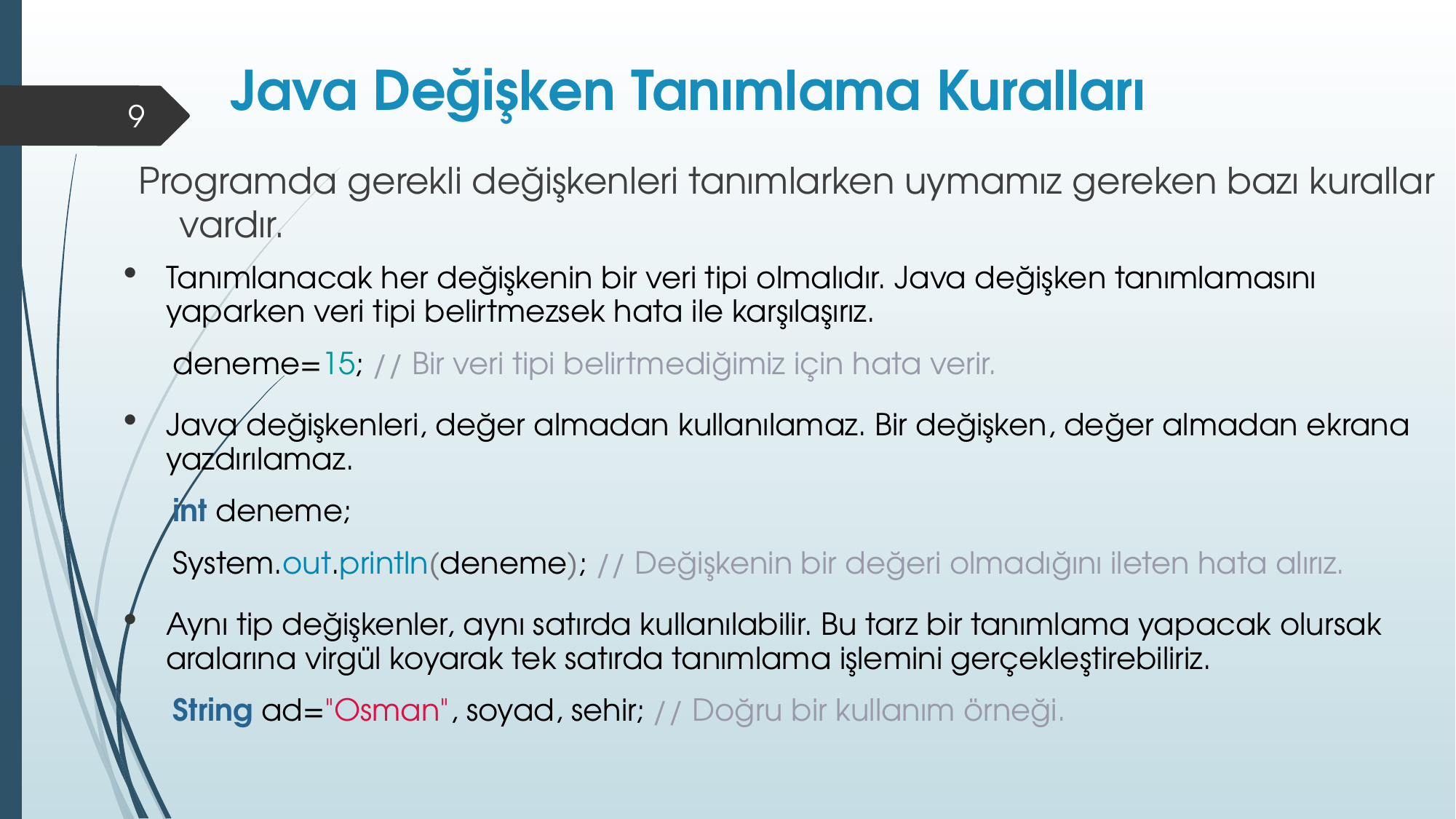

# Java Değişken Tanımlama Kuralları
9
Programda gerekli değişkenleri tanımlarken uymamız gereken bazı kurallar vardır.
Tanımlanacak her değişkenin bir veri tipi olmalıdır. Java değişken tanımlamasını yaparken veri tipi belirtmezsek hata ile karşılaşırız.
deneme=15; // Bir veri tipi belirtmediğimiz için hata verir.
Java değişkenleri, değer almadan kullanılamaz. Bir değişken, değer almadan ekrana yazdırılamaz.
int deneme;
System.out.println(deneme); // Değişkenin bir değeri olmadığını ileten hata alırız.
Aynı tip değişkenler, aynı satırda kullanılabilir. Bu tarz bir tanımlama yapacak olursak aralarına virgül koyarak tek satırda tanımlama işlemini gerçekleştirebiliriz.
String ad="Osman", soyad, sehir; // Doğru bir kullanım örneği.